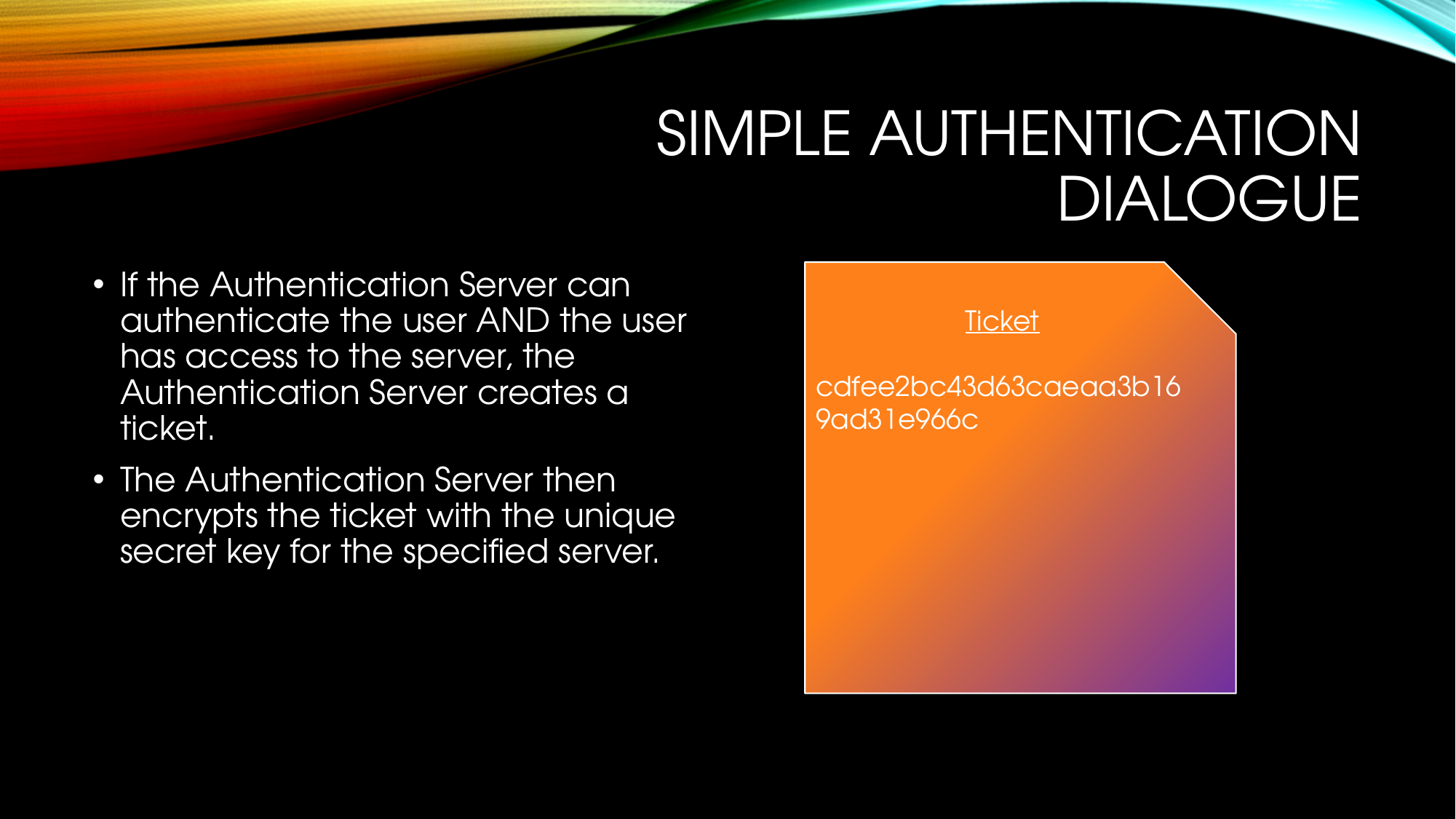

# Simple authentication dialogue
If the Authentication Server can authenticate the user AND the user has access to the server, the Authentication Server creates a ticket.
The Authentication Server then encrypts the ticket with the unique secret key for the specified server.
Ticket

cdfee2bc43d63caeaa3b169ad31e966c